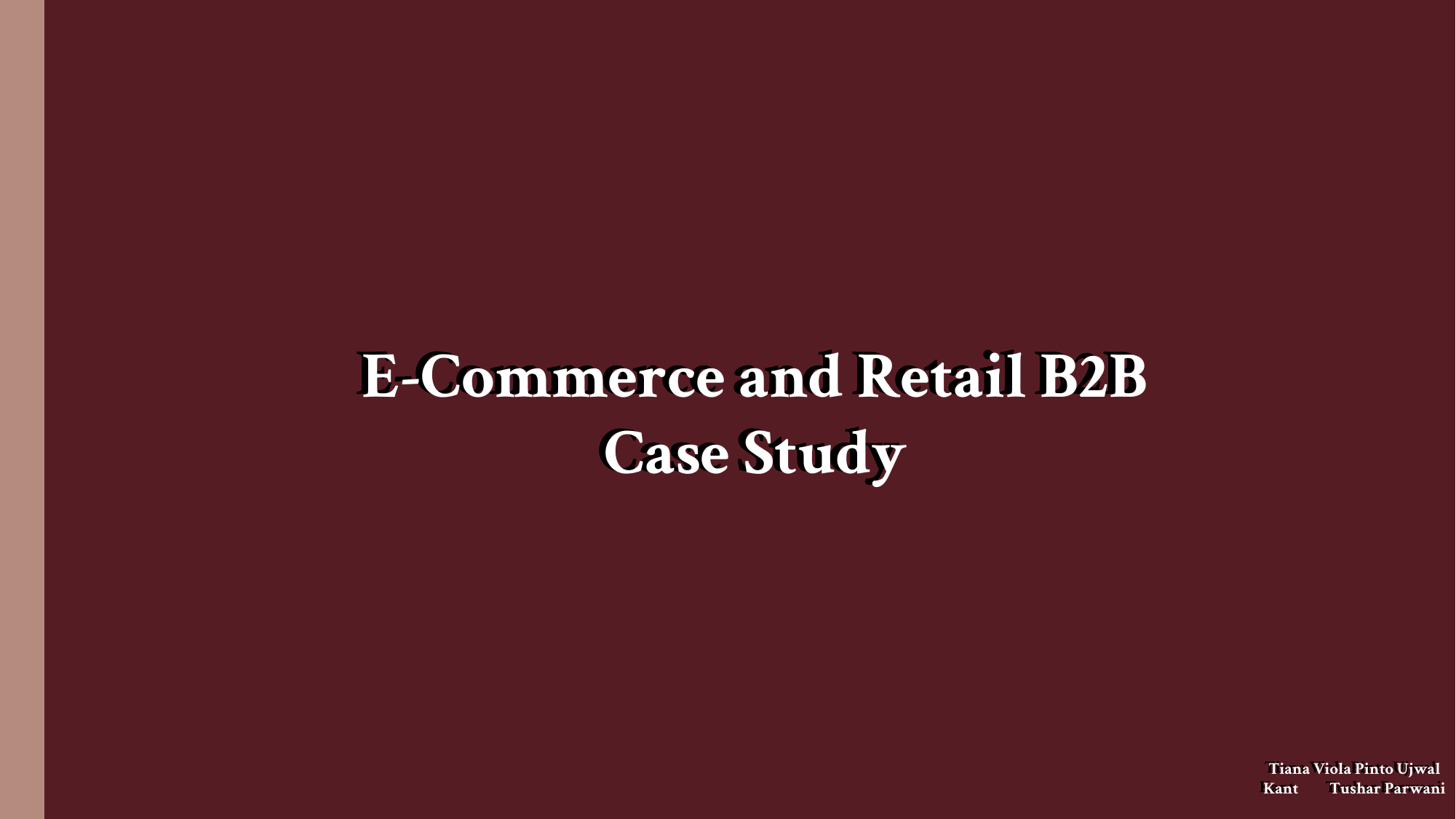

# E-Commerce and Retail B2B Case Study
E-Commerce and Retail B2B
Case Study
Tiana Viola Pinto Ujwal Kant         Tushar Parwani
Tiana Viola Pinto Ujwal Kant         Tushar Parwani